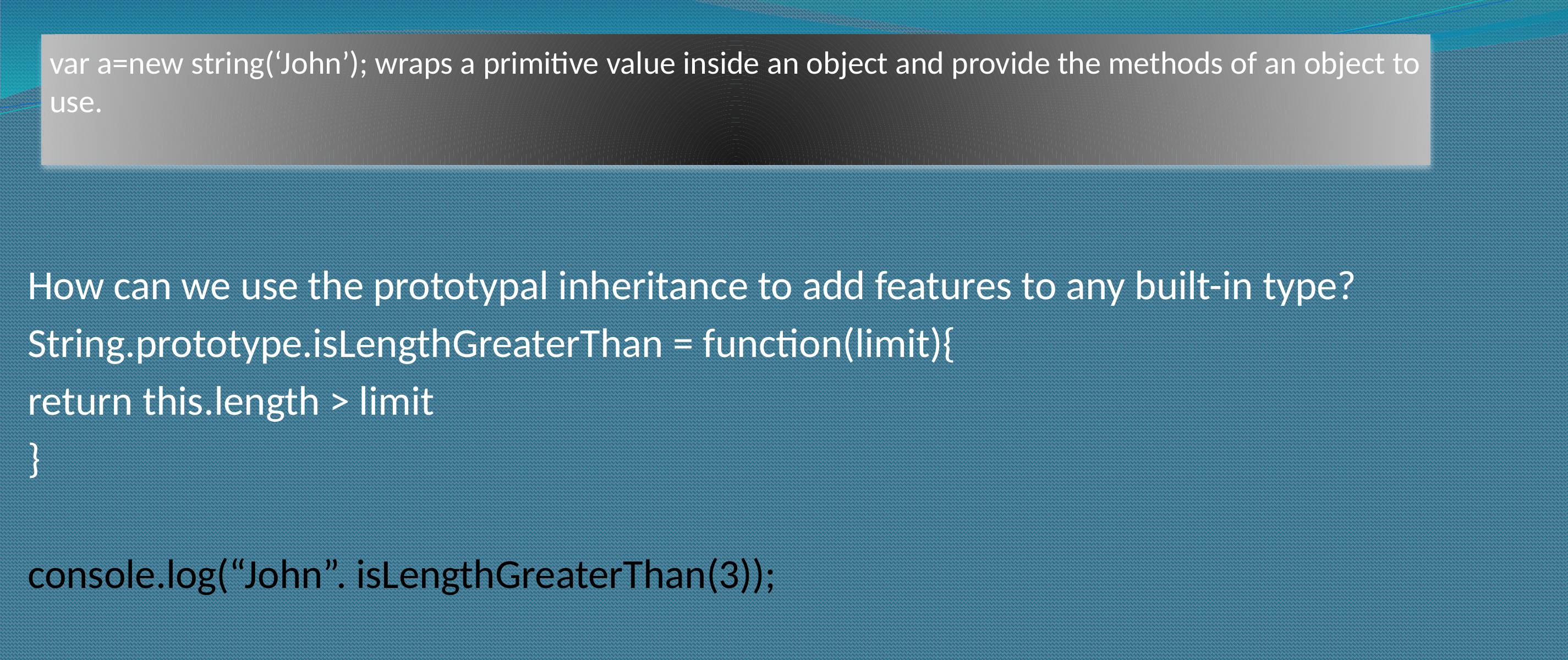

How can we use the prototypal inheritance to add features to any built-in type?
String.prototype.isLengthGreaterThan = function(limit){
return this.length > limit
}

console.log(“John”. isLengthGreaterThan(3));
var a=new string(‘John’); wraps a primitive value inside an object and provide the methods of an object to use.